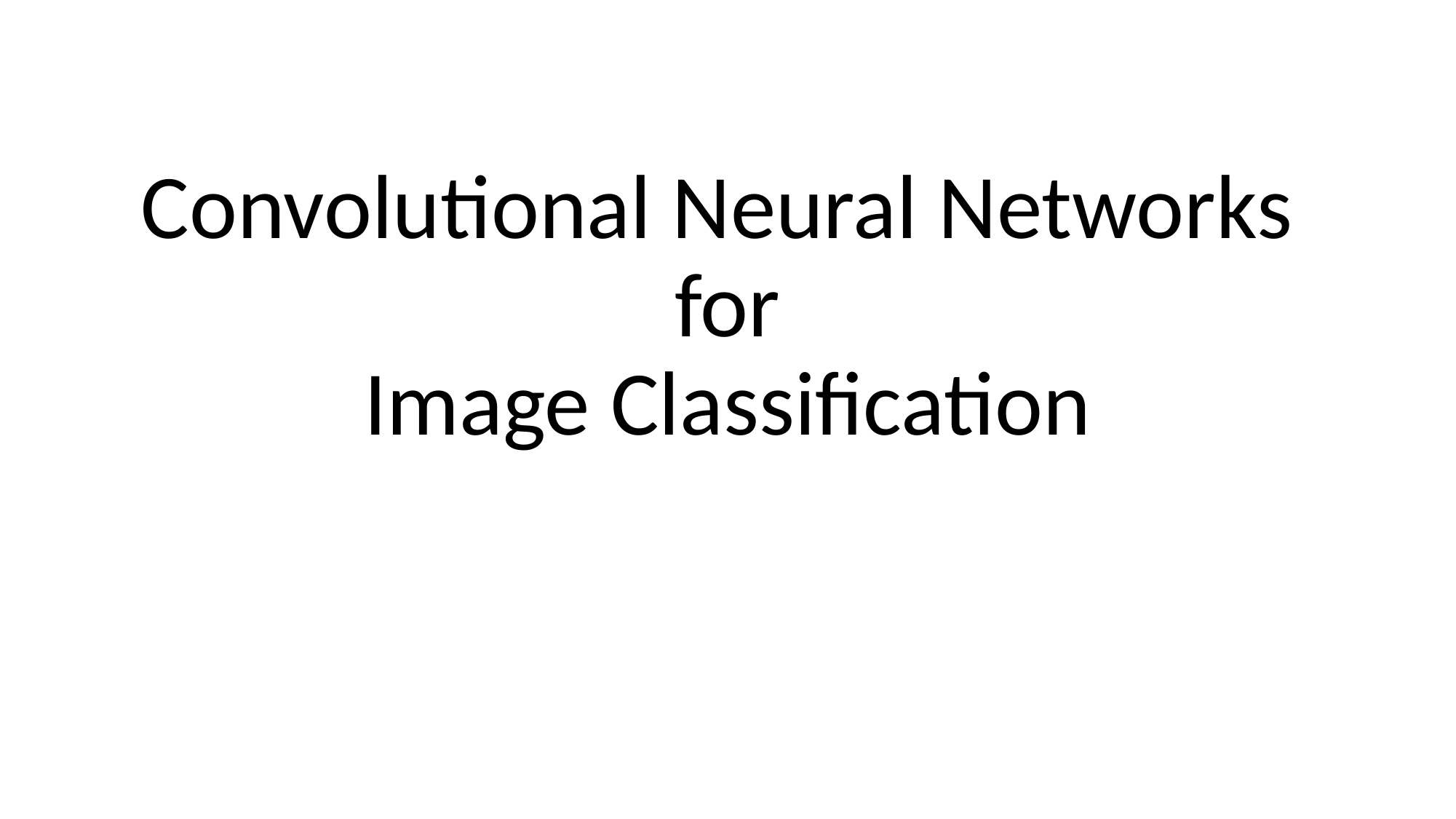

# Convolutional Neural Networks for Image Classification